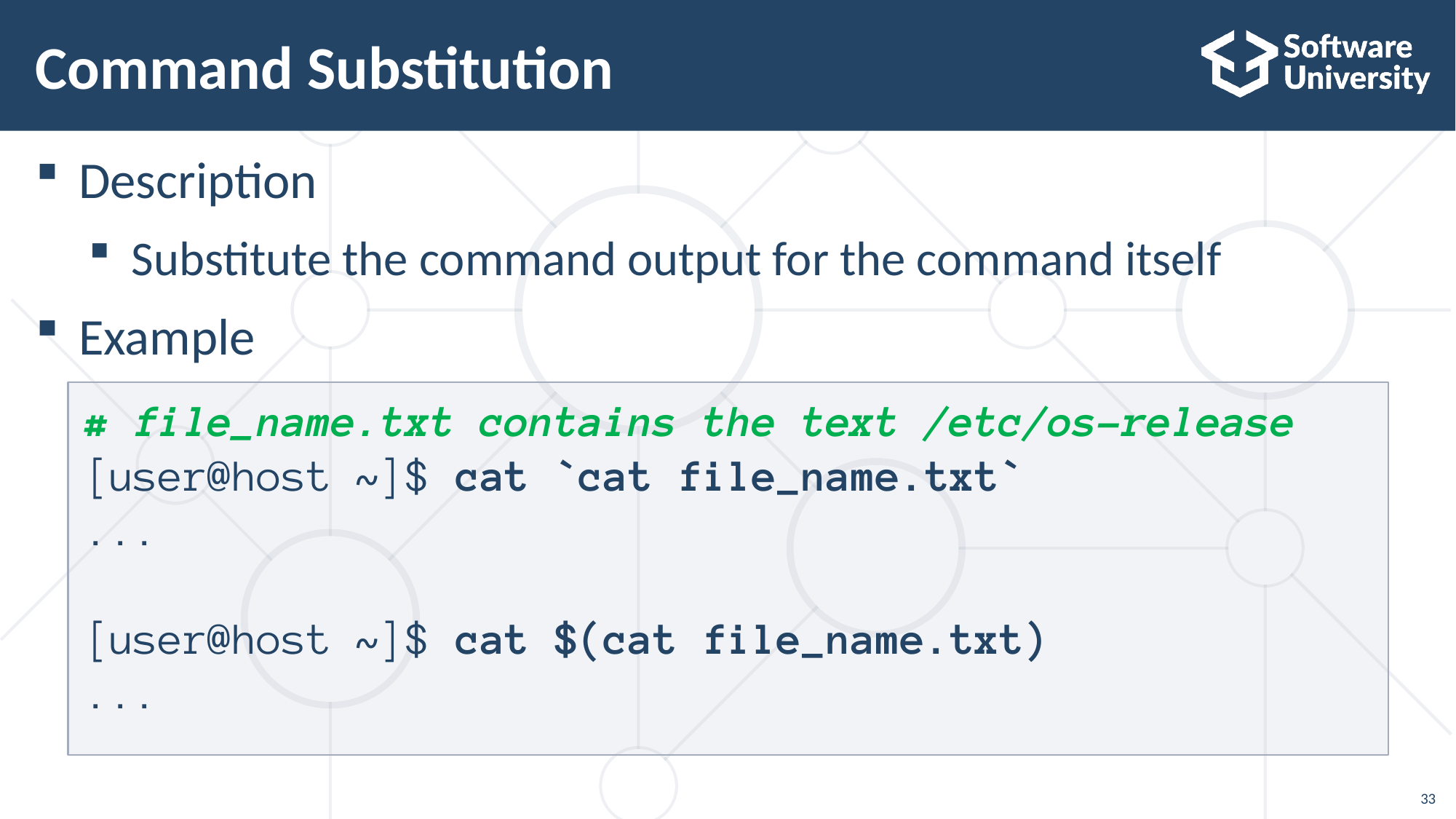

# Command Substitution
Description
Substitute the command output for the command itself
Example
# file_name.txt contains the text /etc/os-release
[user@host ~]$ cat `cat file_name.txt`
...

[user@host ~]$ cat $(cat file_name.txt)
...
33